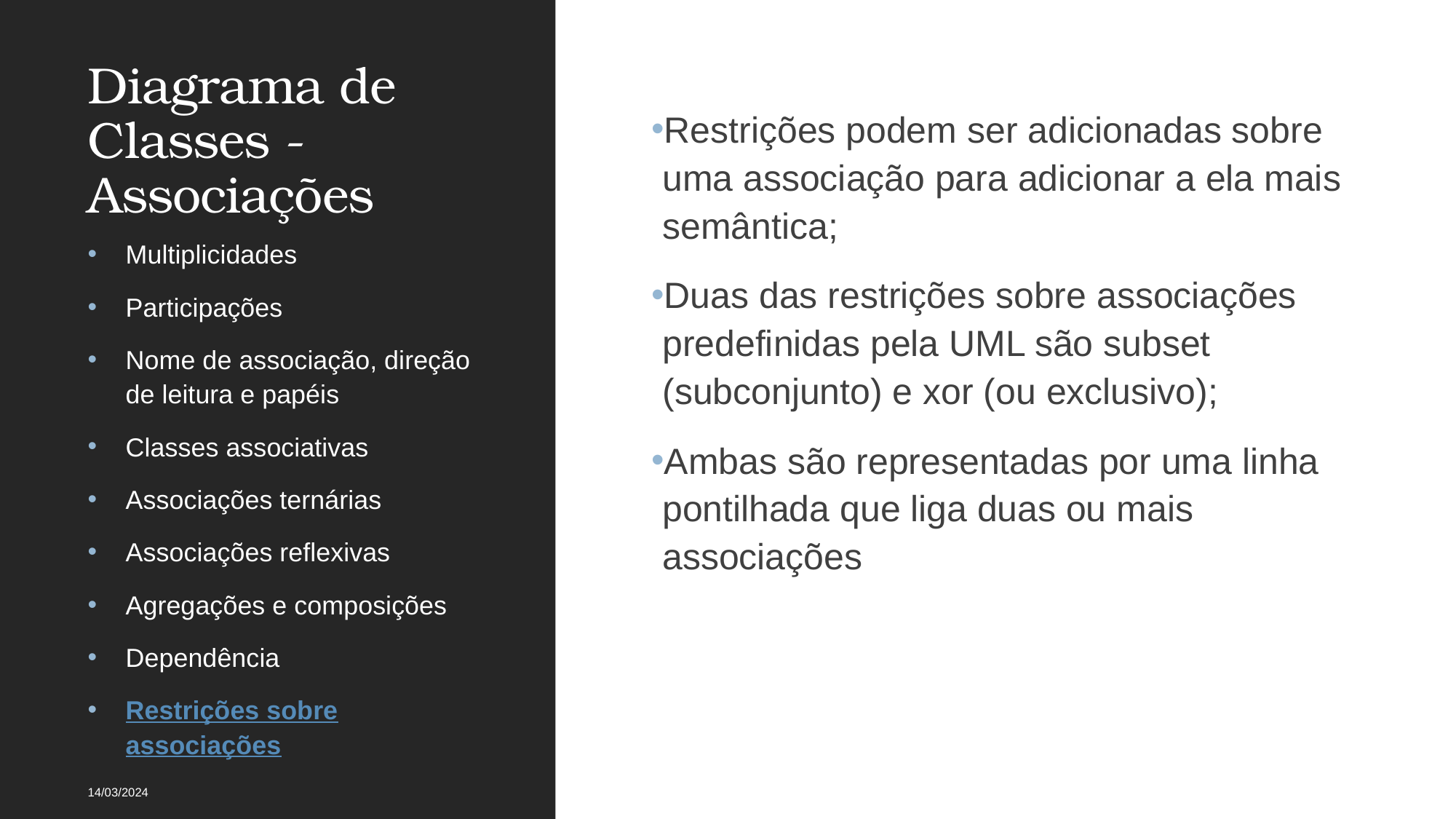

# Diagrama de Classes - Associações
Restrições podem ser adicionadas sobre uma associação para adicionar a ela mais semântica;
Duas das restrições sobre associações predefinidas pela UML são subset (subconjunto) e xor (ou exclusivo);
Ambas são representadas por uma linha pontilhada que liga duas ou mais associações
Multiplicidades
Participações
Nome de associação, direção de leitura e papéis
Classes associativas
Associações ternárias
Associações reflexivas
Agregações e composições
Dependência
Restrições sobre associações
14/03/2024